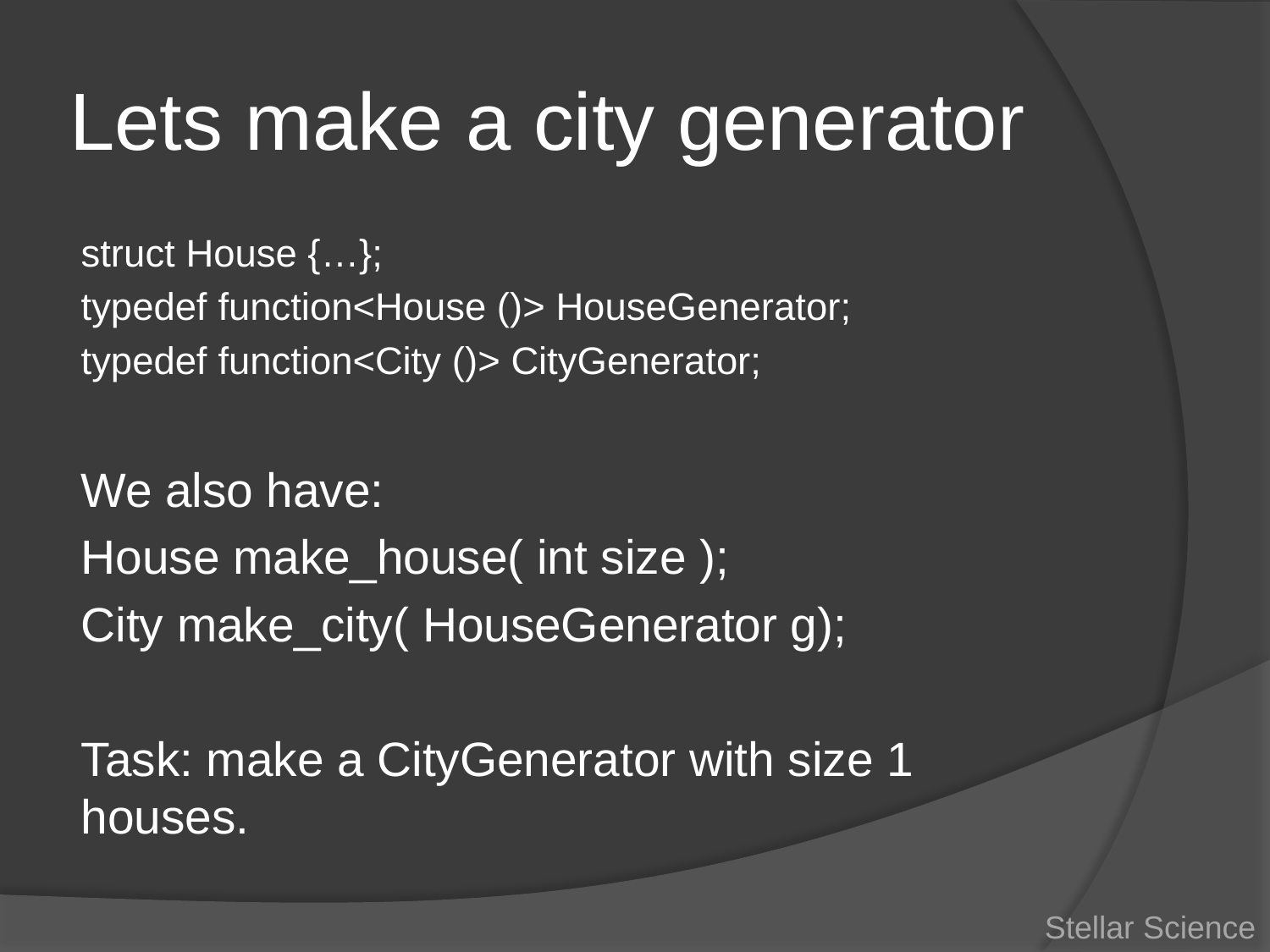

# Lets make a city generator
struct House {…};
typedef function<House ()> HouseGenerator;
typedef function<City ()> CityGenerator;

We also have:
House make_house( int size );
City make_city( HouseGenerator g);

Task: make a CityGenerator with size 1 houses.
Stellar Science